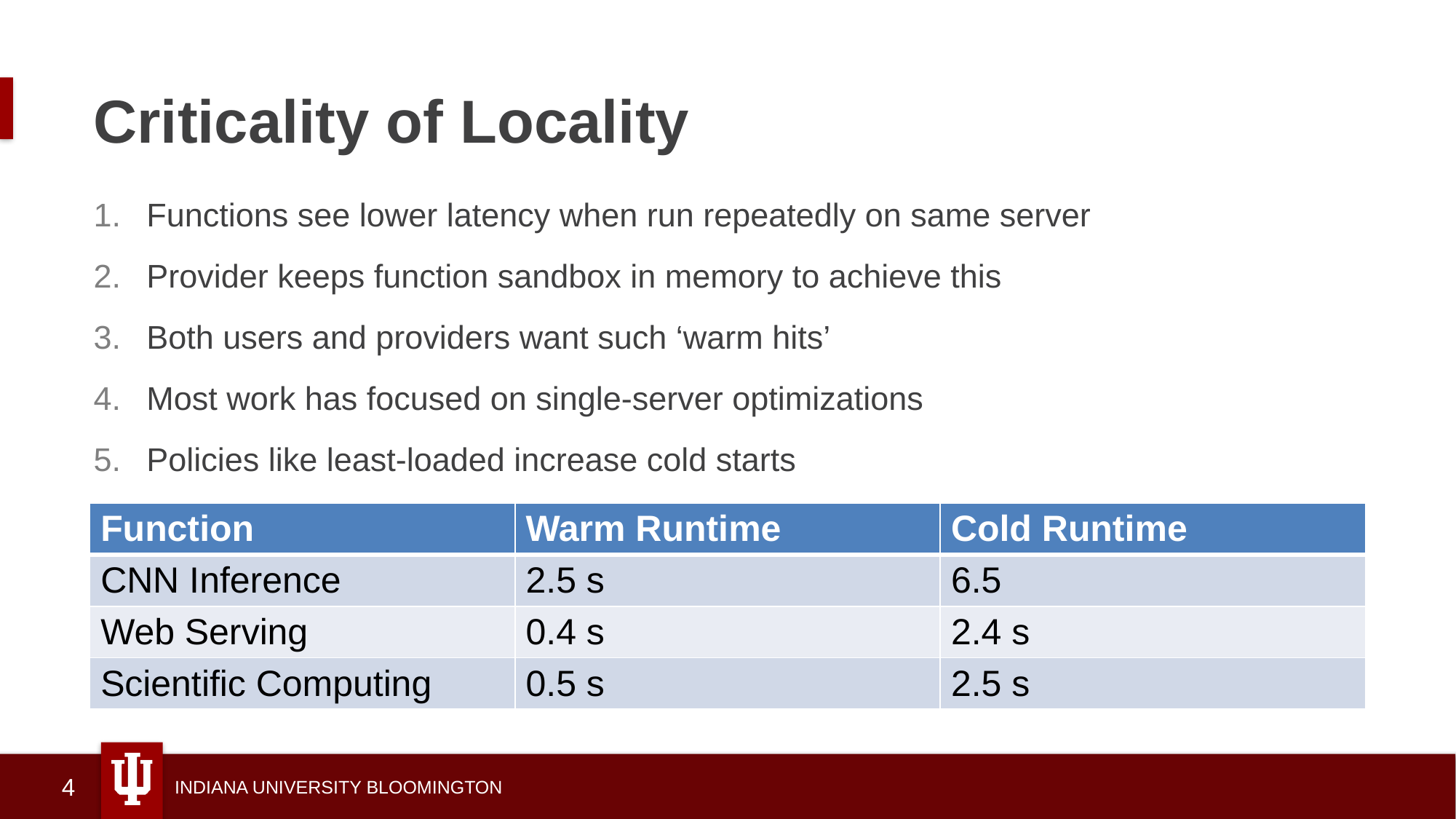

# Criticality of Locality
Functions see lower latency when run repeatedly on same server
Provider keeps function sandbox in memory to achieve this
Both users and providers want such ‘warm hits’
Most work has focused on single-server optimizations
Policies like least-loaded increase cold starts
| Function | Warm Runtime | Cold Runtime |
| --- | --- | --- |
| CNN Inference | 2.5 s | 6.5 |
| Web Serving | 0.4 s | 2.4 s |
| Scientific Computing | 0.5 s | 2.5 s |
4